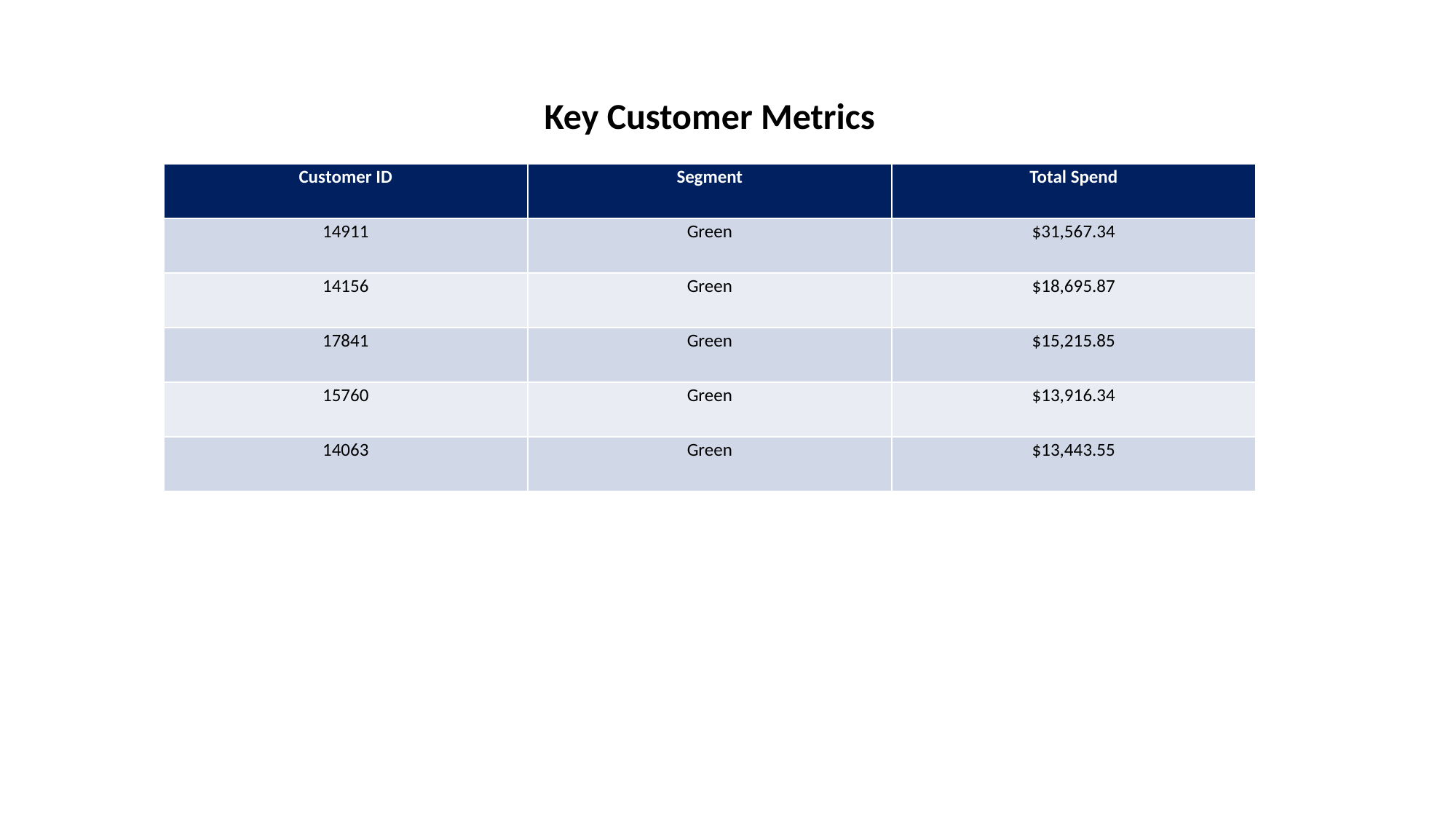

Key Customer Metrics
| Customer ID | Segment | Total Spend |
| --- | --- | --- |
| 14911 | Green | $31,567.34 |
| 14156 | Green | $18,695.87 |
| 17841 | Green | $15,215.85 |
| 15760 | Green | $13,916.34 |
| 14063 | Green | $13,443.55 |